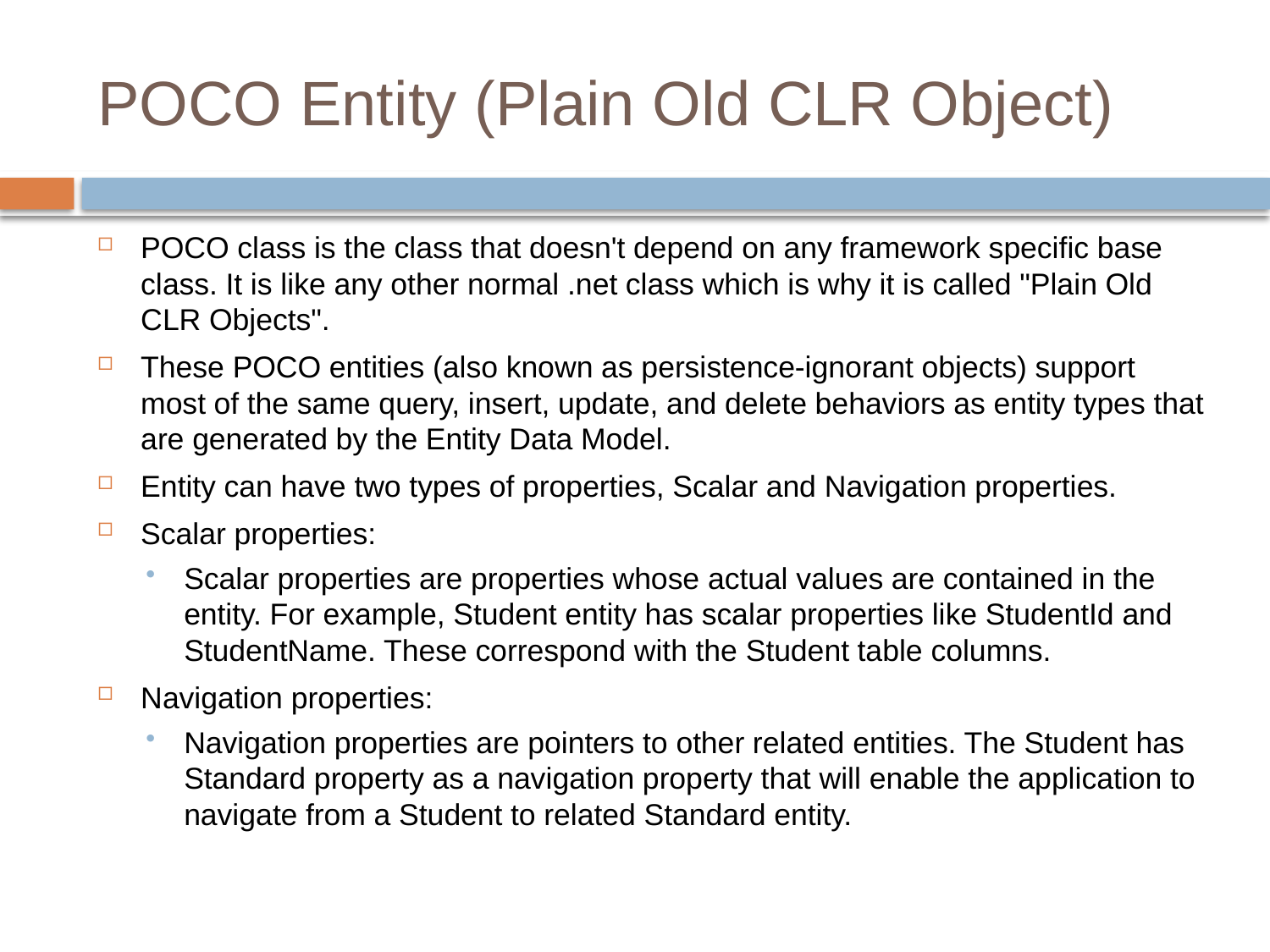

# POCO Entity (Plain Old CLR Object)
POCO class is the class that doesn't depend on any framework specific base class. It is like any other normal .net class which is why it is called "Plain Old CLR Objects".
These POCO entities (also known as persistence-ignorant objects) support most of the same query, insert, update, and delete behaviors as entity types that are generated by the Entity Data Model.
Entity can have two types of properties, Scalar and Navigation properties.
Scalar properties:
Scalar properties are properties whose actual values are contained in the entity. For example, Student entity has scalar properties like StudentId and StudentName. These correspond with the Student table columns.
Navigation properties:
Navigation properties are pointers to other related entities. The Student has Standard property as a navigation property that will enable the application to navigate from a Student to related Standard entity.